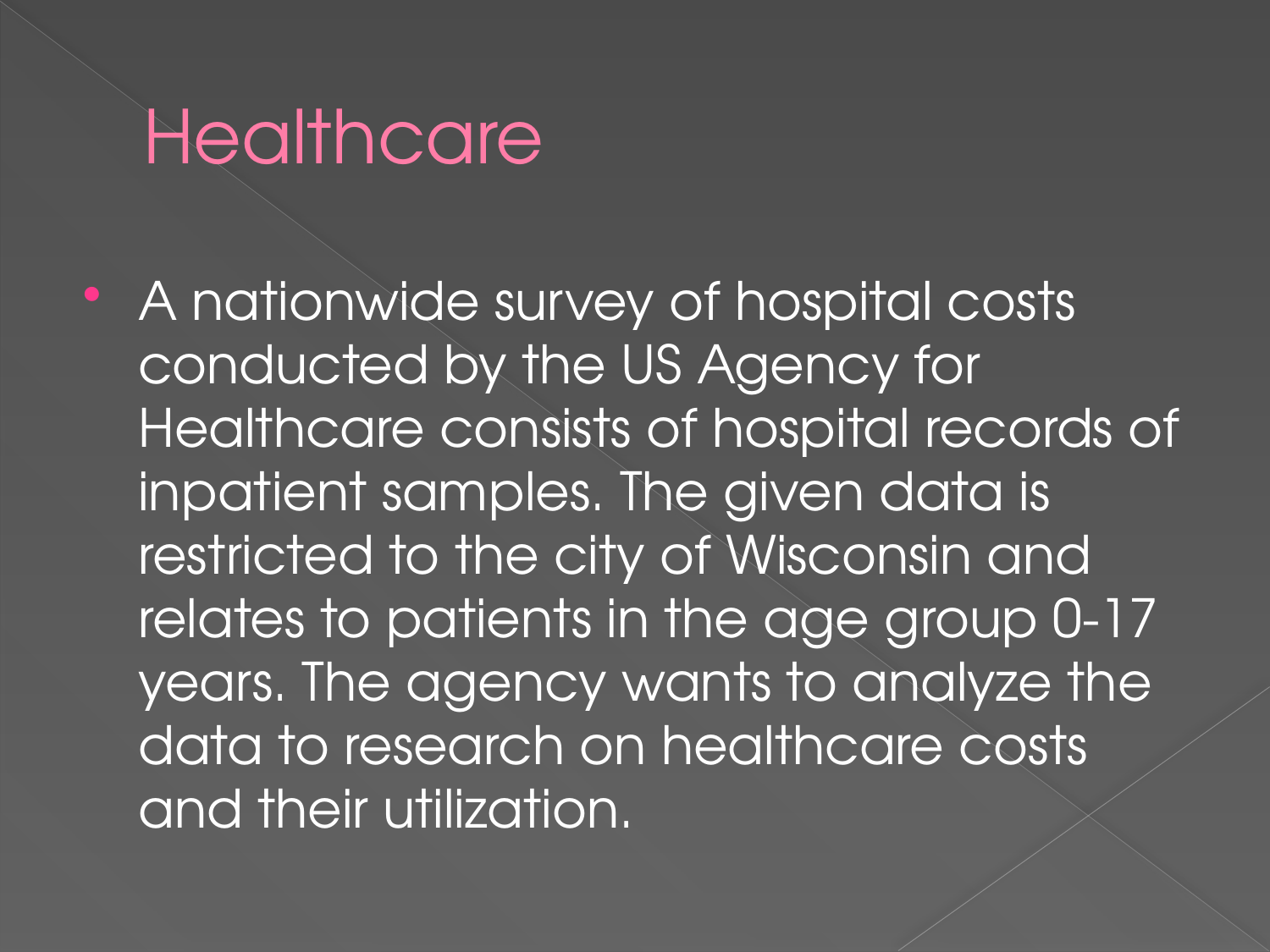

# Healthcare
A nationwide survey of hospital costs conducted by the US Agency for Healthcare consists of hospital records of inpatient samples. The given data is restricted to the city of Wisconsin and relates to patients in the age group 0-17 years. The agency wants to analyze the data to research on healthcare costs and their utilization.